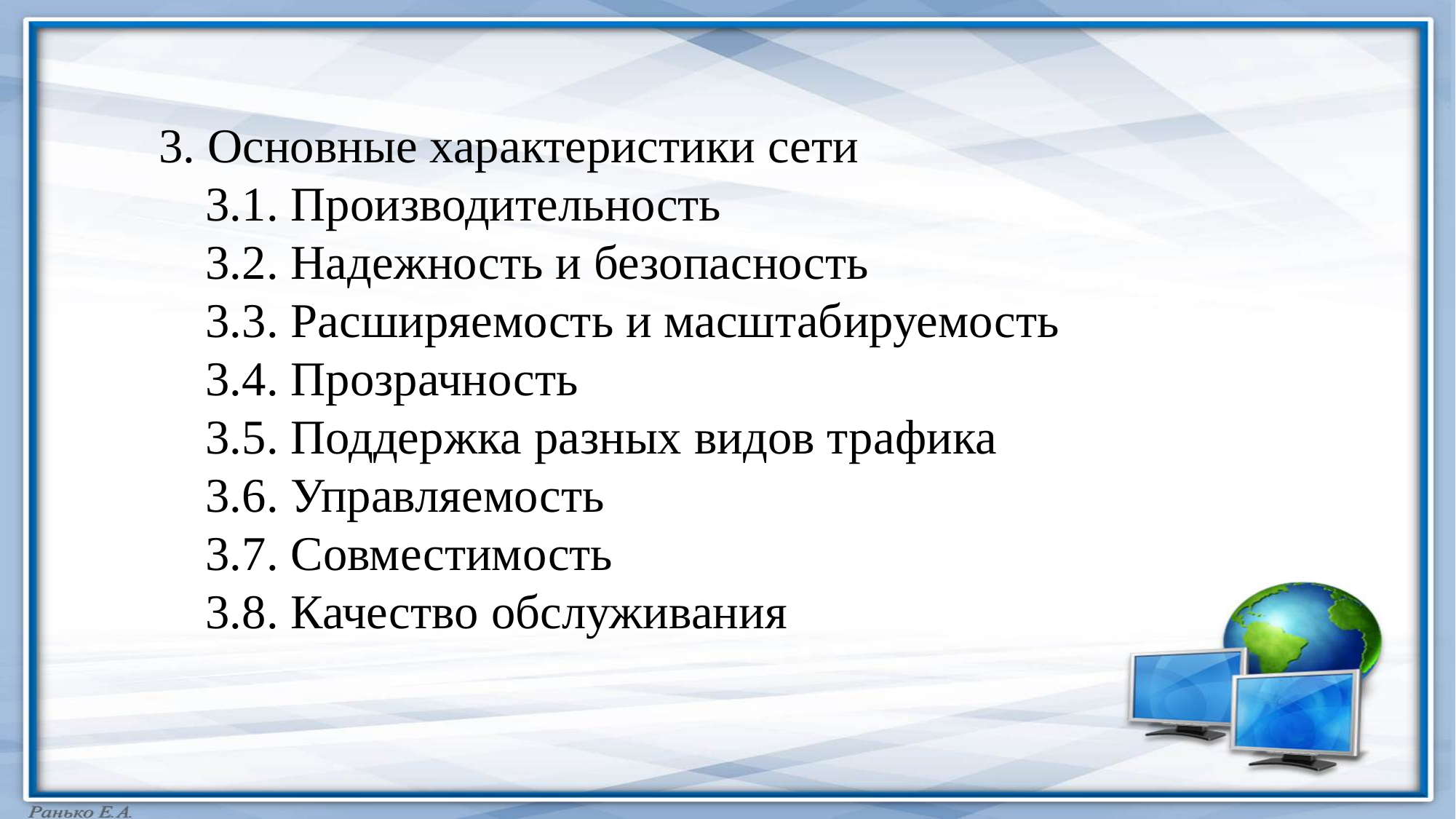

3. Основные характеристики сети
3.1. Производительность
3.2. Надежность и безопасность
3.3. Расширяемость и масштабируемость
3.4. Прозрачность
3.5. Поддержка разных видов трафика
3.6. Управляемость
3.7. Совместимость
3.8. Качество обслуживания